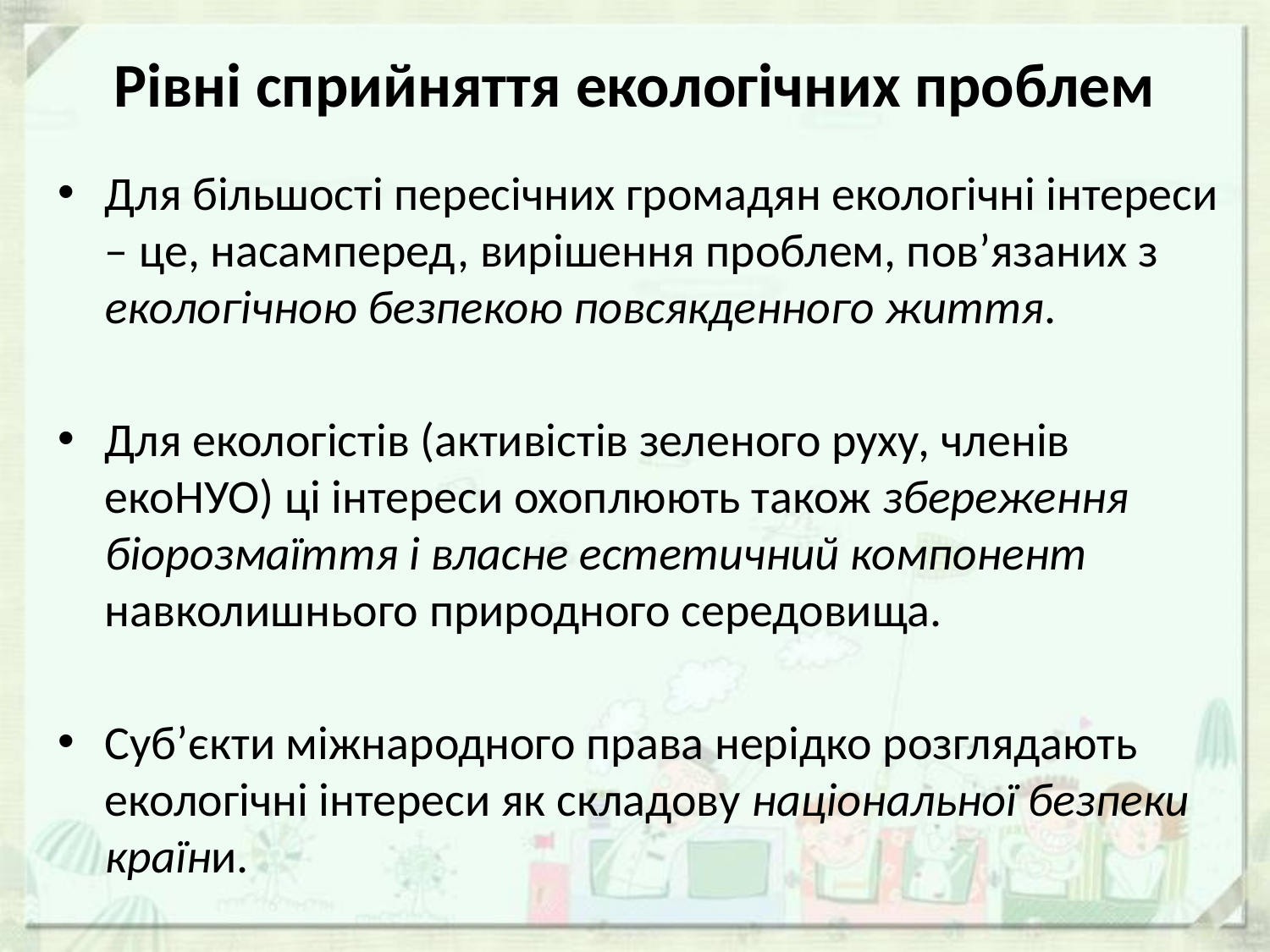

# Рівні сприйняття екологічних проблем
Для більшості пересічних громадян екологічні інтереси – це, насамперед, вирішення проблем, пов’язаних з екологічною безпекою повсякденного життя.

Для екологістів (активістів зеленого руху, членів екоНУО) ці інтереси охоплюють також збереження біорозмаїття і власне естетичний компонент навколишнього природного середовища.

Суб’єкти міжнародного права нерідко розглядають екологічні інтереси як складову національної безпеки країни.